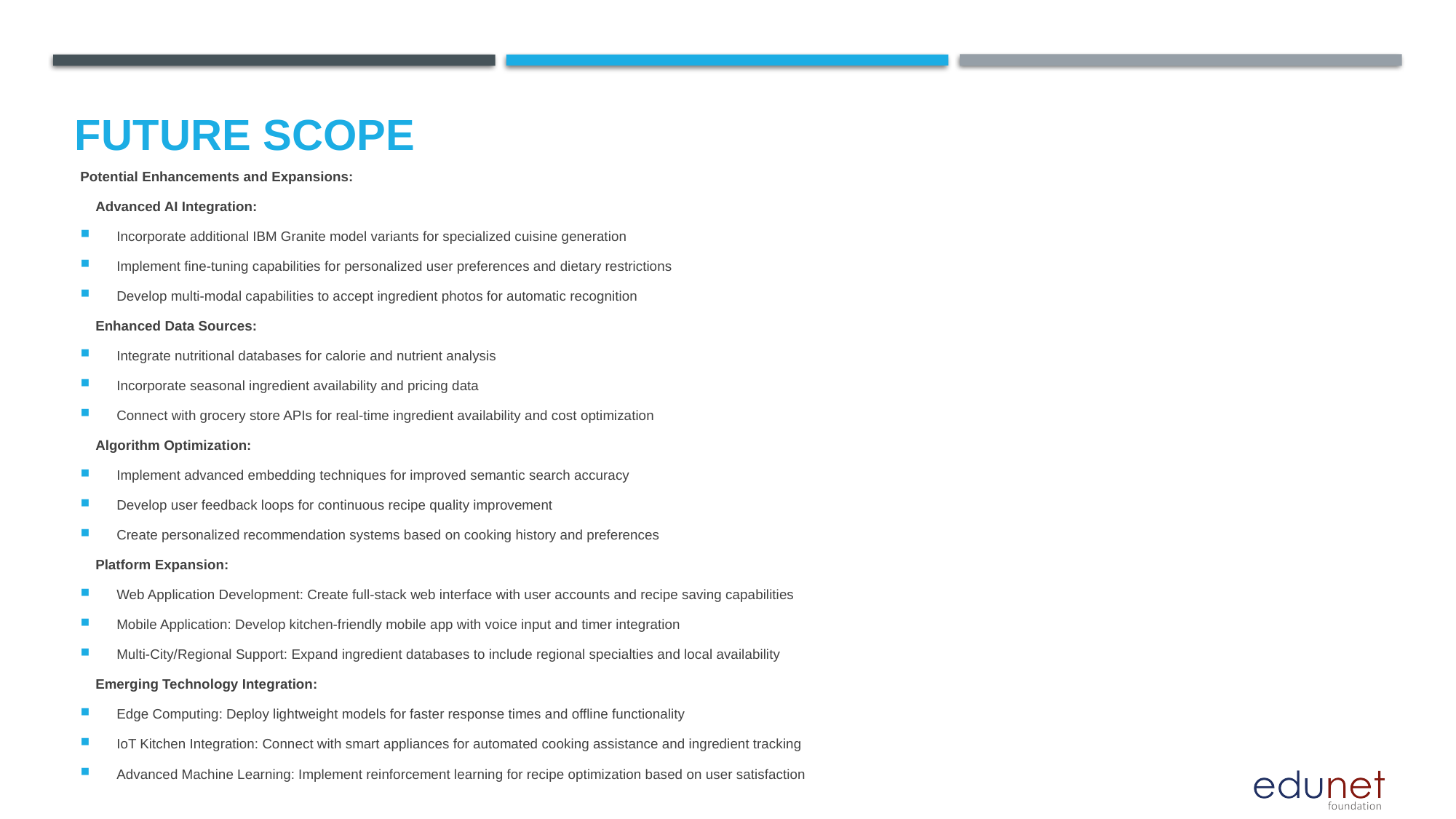

Future scope
Potential Enhancements and Expansions:
    Advanced AI Integration:
Incorporate additional IBM Granite model variants for specialized cuisine generation
Implement fine-tuning capabilities for personalized user preferences and dietary restrictions
Develop multi-modal capabilities to accept ingredient photos for automatic recognition
    Enhanced Data Sources:
Integrate nutritional databases for calorie and nutrient analysis
Incorporate seasonal ingredient availability and pricing data
Connect with grocery store APIs for real-time ingredient availability and cost optimization
    Algorithm Optimization:
Implement advanced embedding techniques for improved semantic search accuracy
Develop user feedback loops for continuous recipe quality improvement
Create personalized recommendation systems based on cooking history and preferences
    Platform Expansion:
Web Application Development: Create full-stack web interface with user accounts and recipe saving capabilities
Mobile Application: Develop kitchen-friendly mobile app with voice input and timer integration
Multi-City/Regional Support: Expand ingredient databases to include regional specialties and local availability
    Emerging Technology Integration:
Edge Computing: Deploy lightweight models for faster response times and offline functionality
IoT Kitchen Integration: Connect with smart appliances for automated cooking assistance and ingredient tracking
Advanced Machine Learning: Implement reinforcement learning for recipe optimization based on user satisfaction